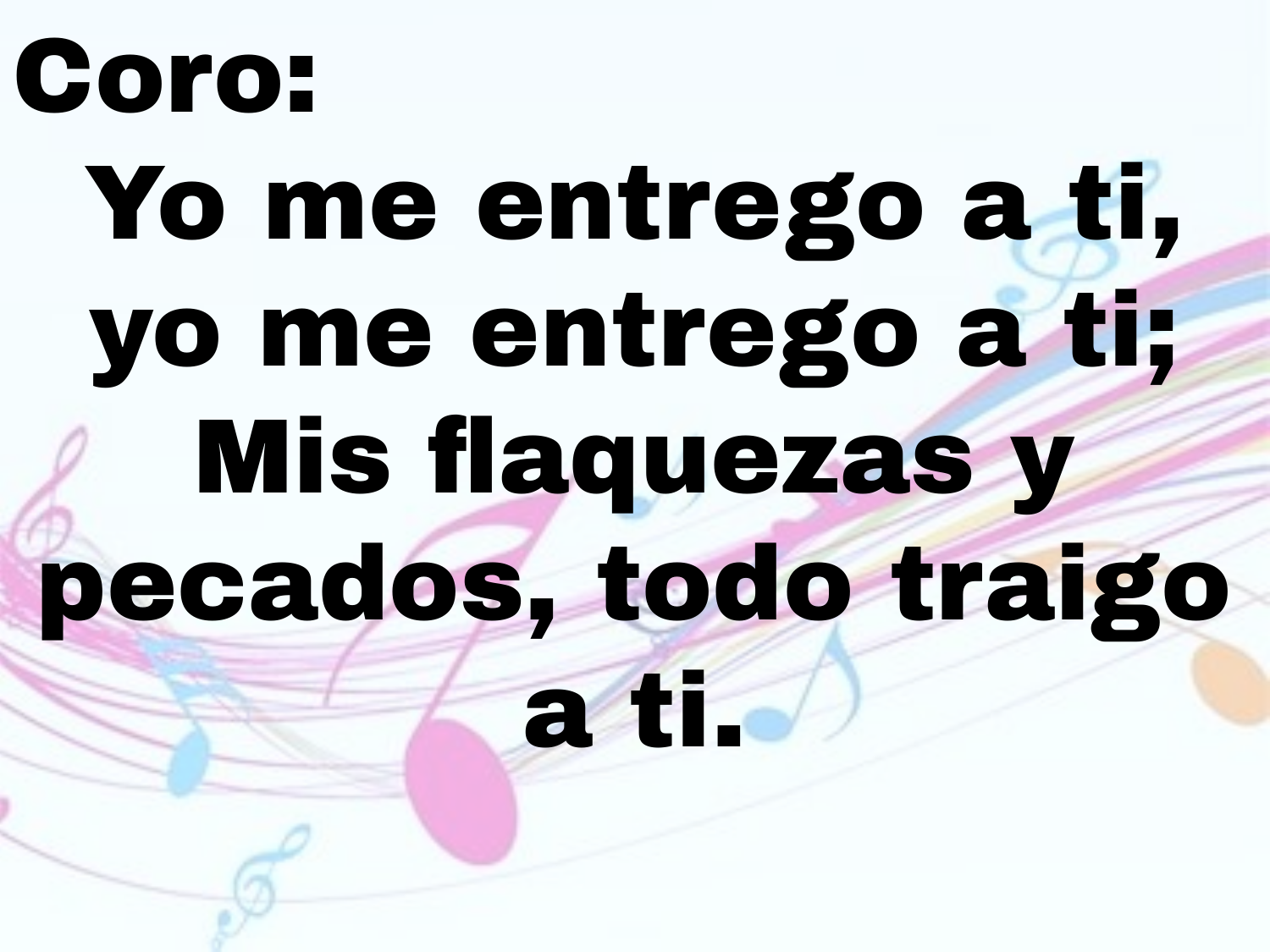

Coro:
Yo me entrego a ti, yo me entrego a ti; Mis flaquezas y pecados, todo traigo a ti.